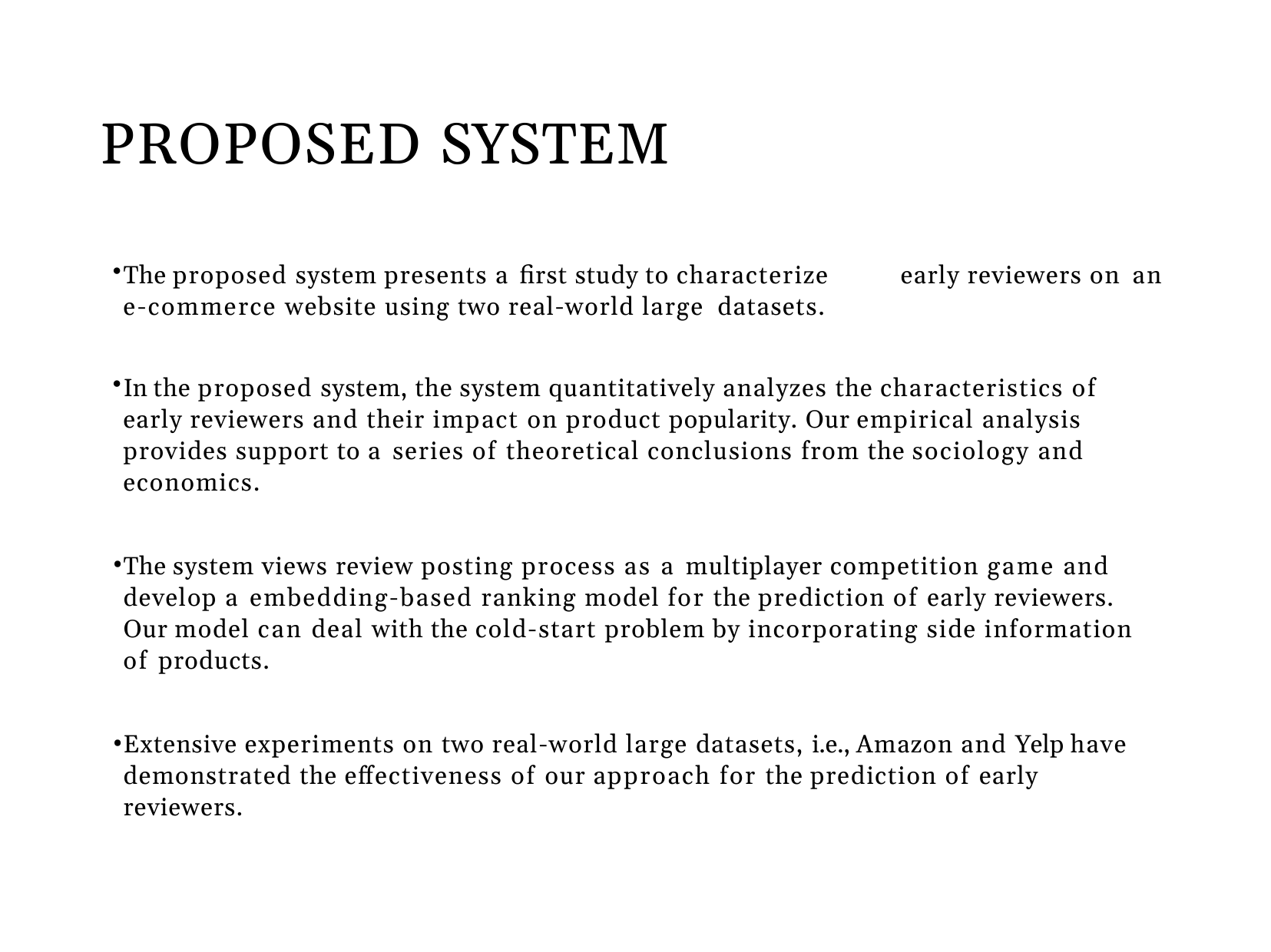

# PROPOSED SYSTEM
The proposed system presents a ﬁrst study to characterize  e-commerce website using two real-world large datasets.
early reviewers on an
In the proposed system, the system quantitatively analyzes the characteristics of  early reviewers and their impact on product popularity. Our empirical analysis  provides support to a series of theoretical conclusions from the sociology and  economics.

The system views review posting process as a multiplayer competition game and  develop a embedding-based ranking model for the prediction of early reviewers.  Our model can deal with the cold-start problem by incorporating side information  of products.

Extensive experiments on two real-world large datasets, i.e., Amazon and Yelp have  demonstrated the effectiveness of our approach for the prediction of early  reviewers.